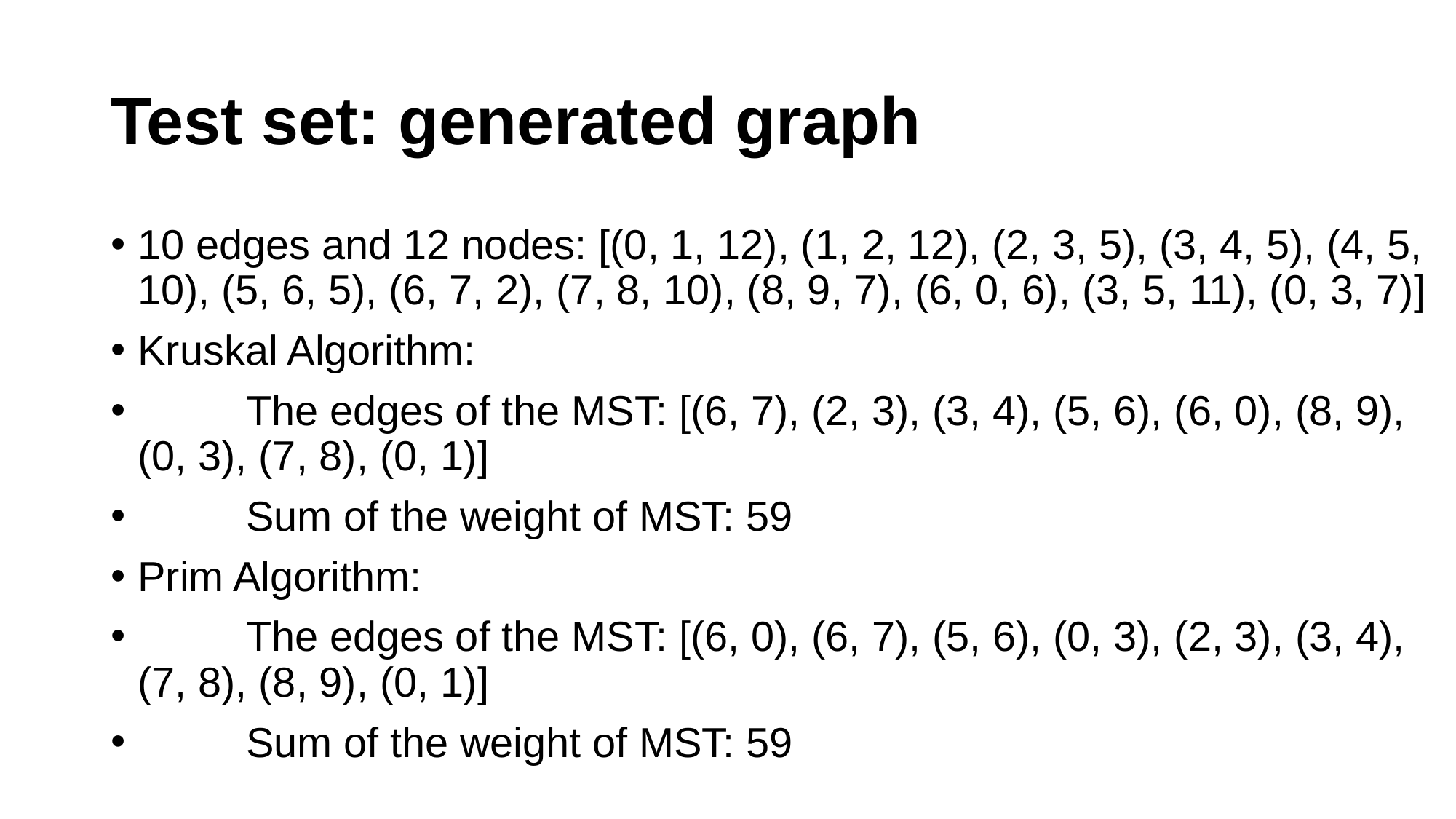

# Test set: generated graph
10 edges and 12 nodes: [(0, 1, 12), (1, 2, 12), (2, 3, 5), (3, 4, 5), (4, 5, 10), (5, 6, 5), (6, 7, 2), (7, 8, 10), (8, 9, 7), (6, 0, 6), (3, 5, 11), (0, 3, 7)]
Kruskal Algorithm:
	The edges of the MST: [(6, 7), (2, 3), (3, 4), (5, 6), (6, 0), (8, 9), (0, 3), (7, 8), (0, 1)]
	Sum of the weight of MST: 59
Prim Algorithm:
	The edges of the MST: [(6, 0), (6, 7), (5, 6), (0, 3), (2, 3), (3, 4), (7, 8), (8, 9), (0, 1)]
	Sum of the weight of MST: 59